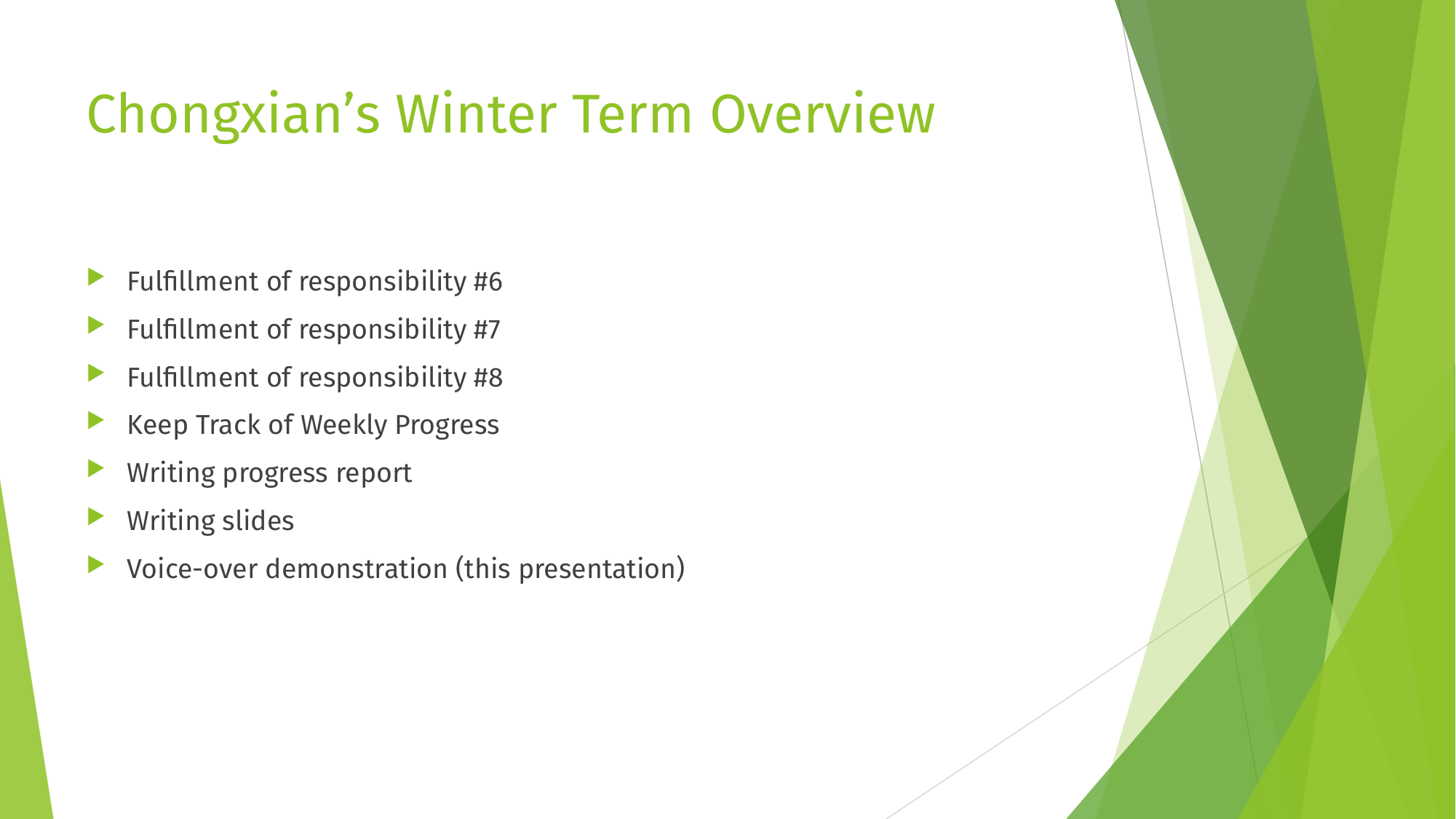

# Chongxian’s Winter Term Overview
Fulfillment of responsibility #6
Fulfillment of responsibility #7
Fulfillment of responsibility #8
Keep Track of Weekly Progress
Writing progress report
Writing slides
Voice-over demonstration (this presentation)